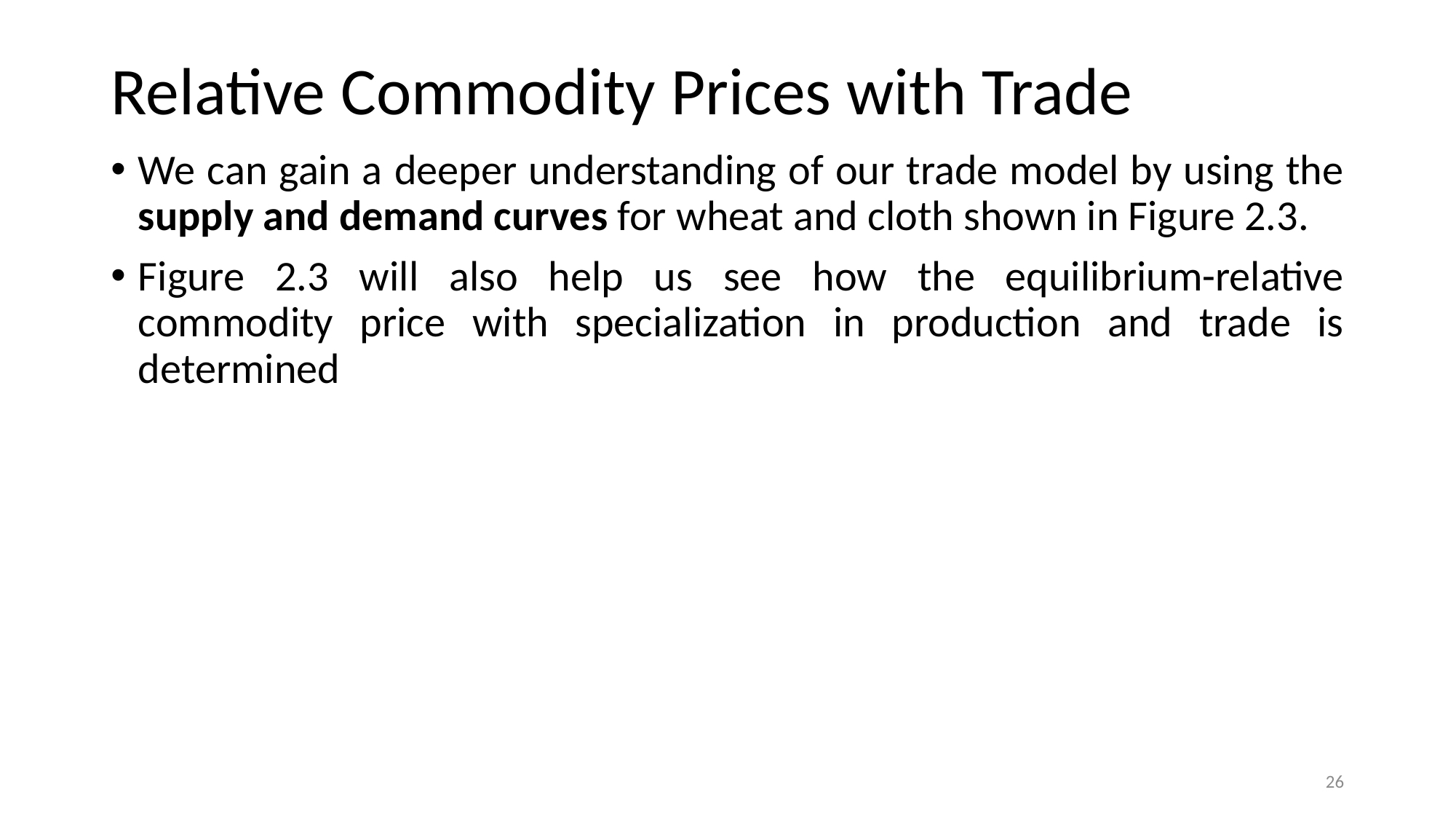

# Relative Commodity Prices with Trade
We can gain a deeper understanding of our trade model by using the supply and demand curves for wheat and cloth shown in Figure 2.3.
Figure 2.3 will also help us see how the equilibrium-relative commodity price with specialization in production and trade is determined
26